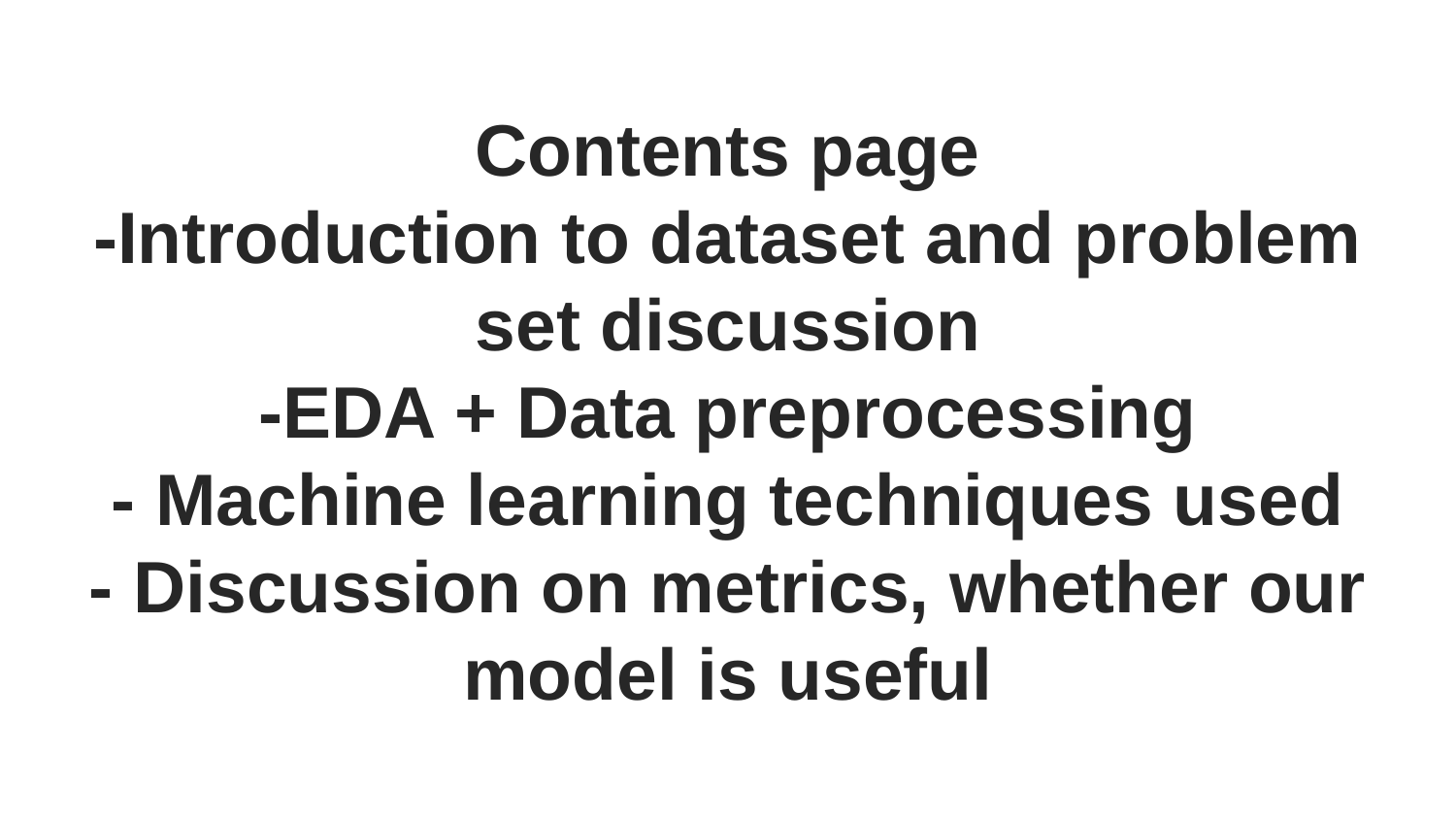

# Contents page -Introduction to dataset and problem set discussion -EDA + Data preprocessing - Machine learning techniques used - Discussion on metrics, whether our model is useful